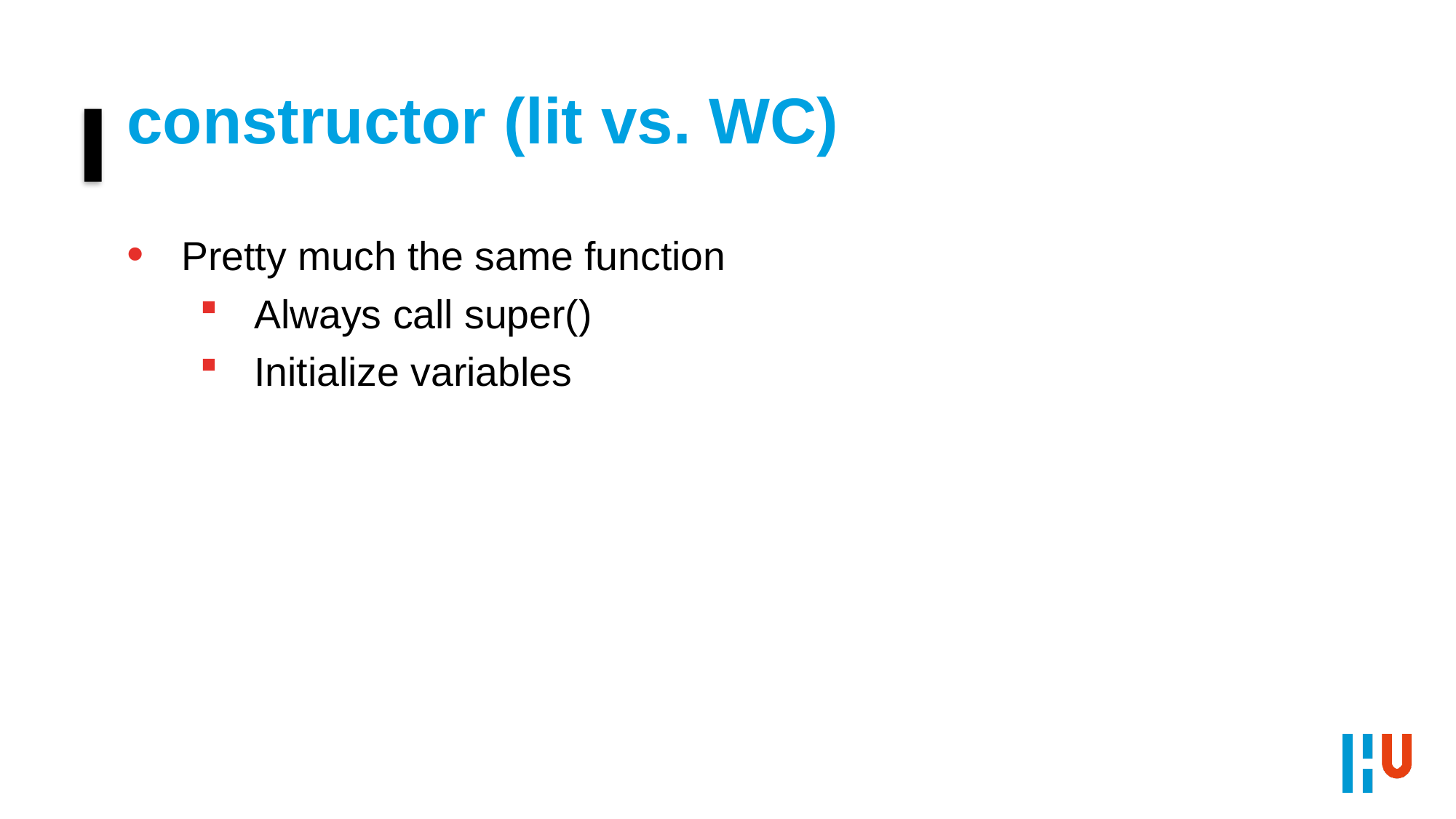

# constructor (lit vs. WC)
Pretty much the same function
Always call super()
Initialize variables